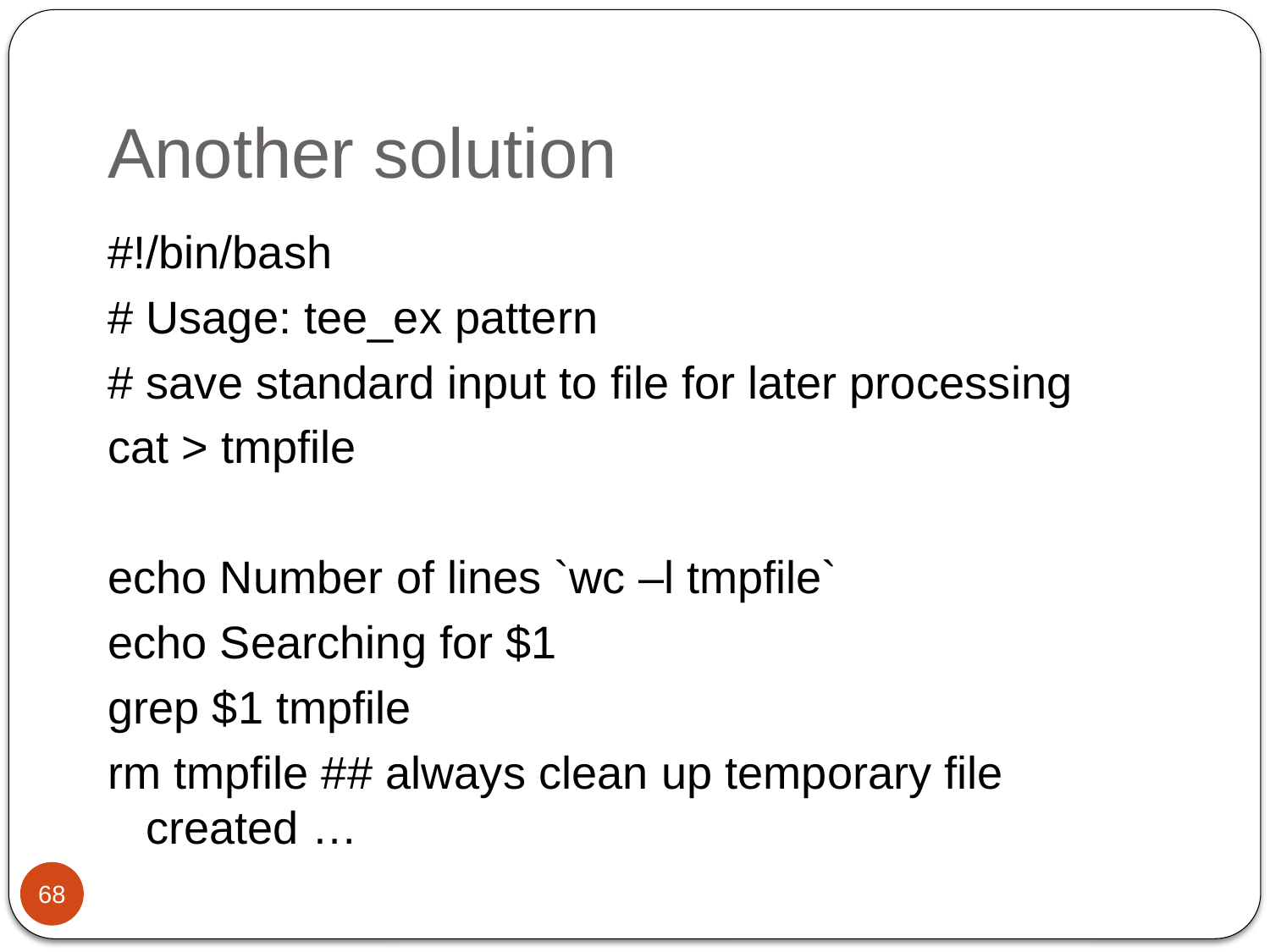

# Another solution
#!/bin/bash
# Usage: tee_ex pattern
# save standard input to file for later processing
cat > tmpfile

echo Number of lines `wc –l tmpfile`
echo Searching for $1
grep $1 tmpfile
rm tmpfile ## always clean up temporary file created …
68